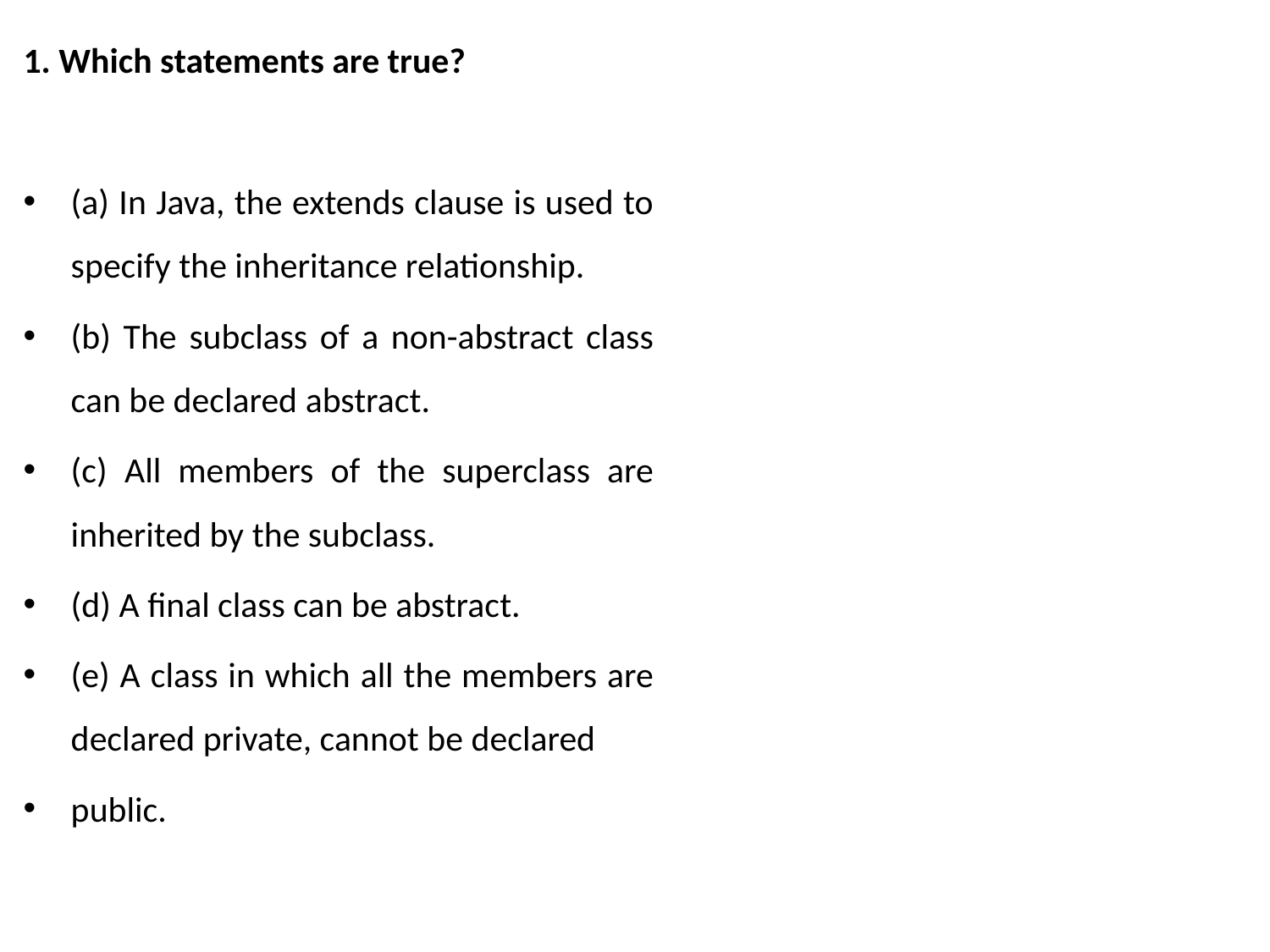

1. Which statements are true?

(a) In Java, the extends clause is used to specify the inheritance relationship.
(b) The subclass of a non-abstract class can be declared abstract.
(c) All members of the superclass are inherited by the subclass.
(d) A final class can be abstract.
(e) A class in which all the members are declared private, cannot be declared
public.